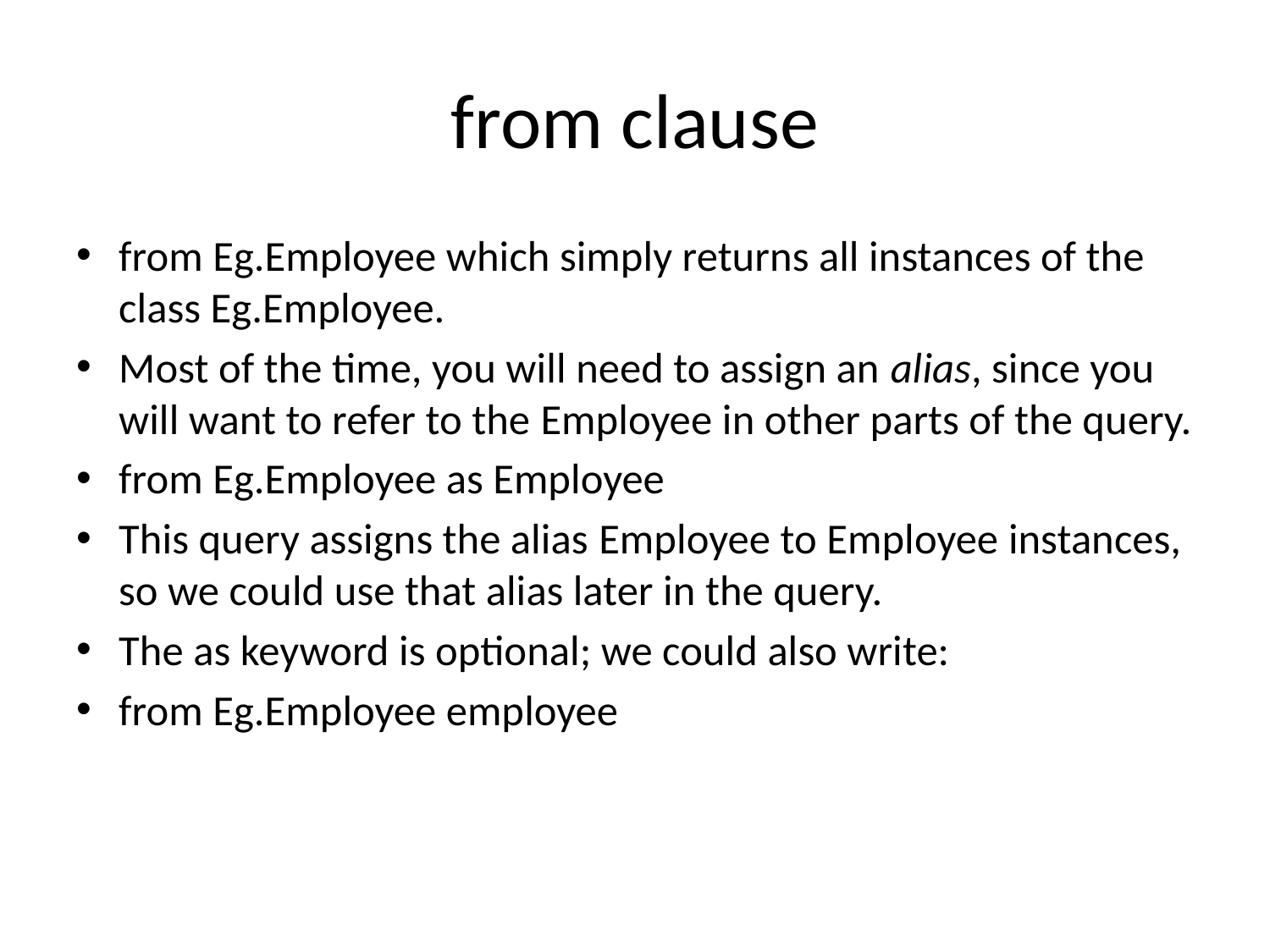

# from clause
from Eg.Employee which simply returns all instances of the class Eg.Employee.
Most of the time, you will need to assign an alias, since you will want to refer to the Employee in other parts of the query.
from Eg.Employee as Employee
This query assigns the alias Employee to Employee instances, so we could use that alias later in the query.
The as keyword is optional; we could also write:
from Eg.Employee employee